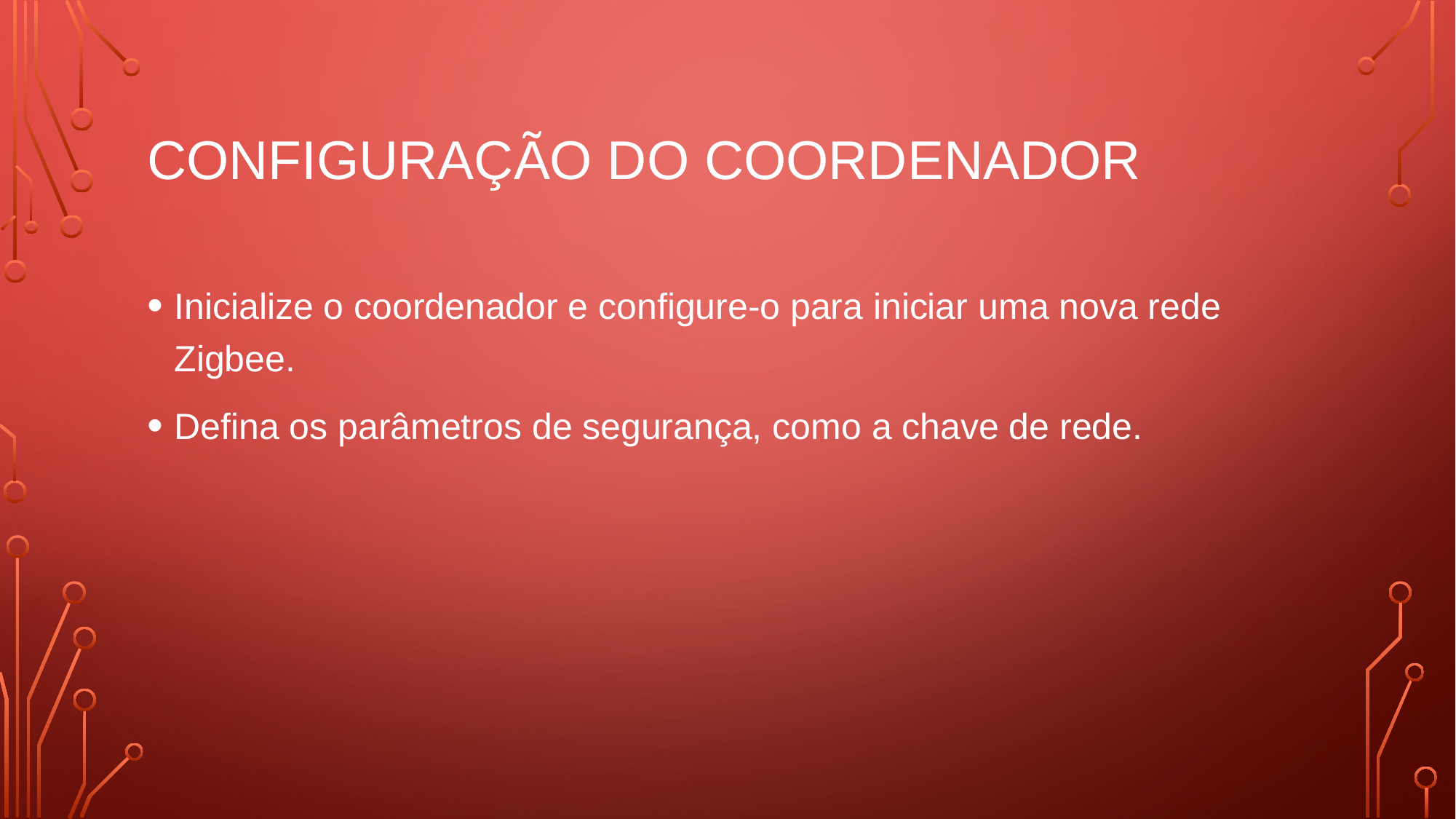

# Configuração do coordenador
Inicialize o coordenador e configure-o para iniciar uma nova rede Zigbee.
Defina os parâmetros de segurança, como a chave de rede.